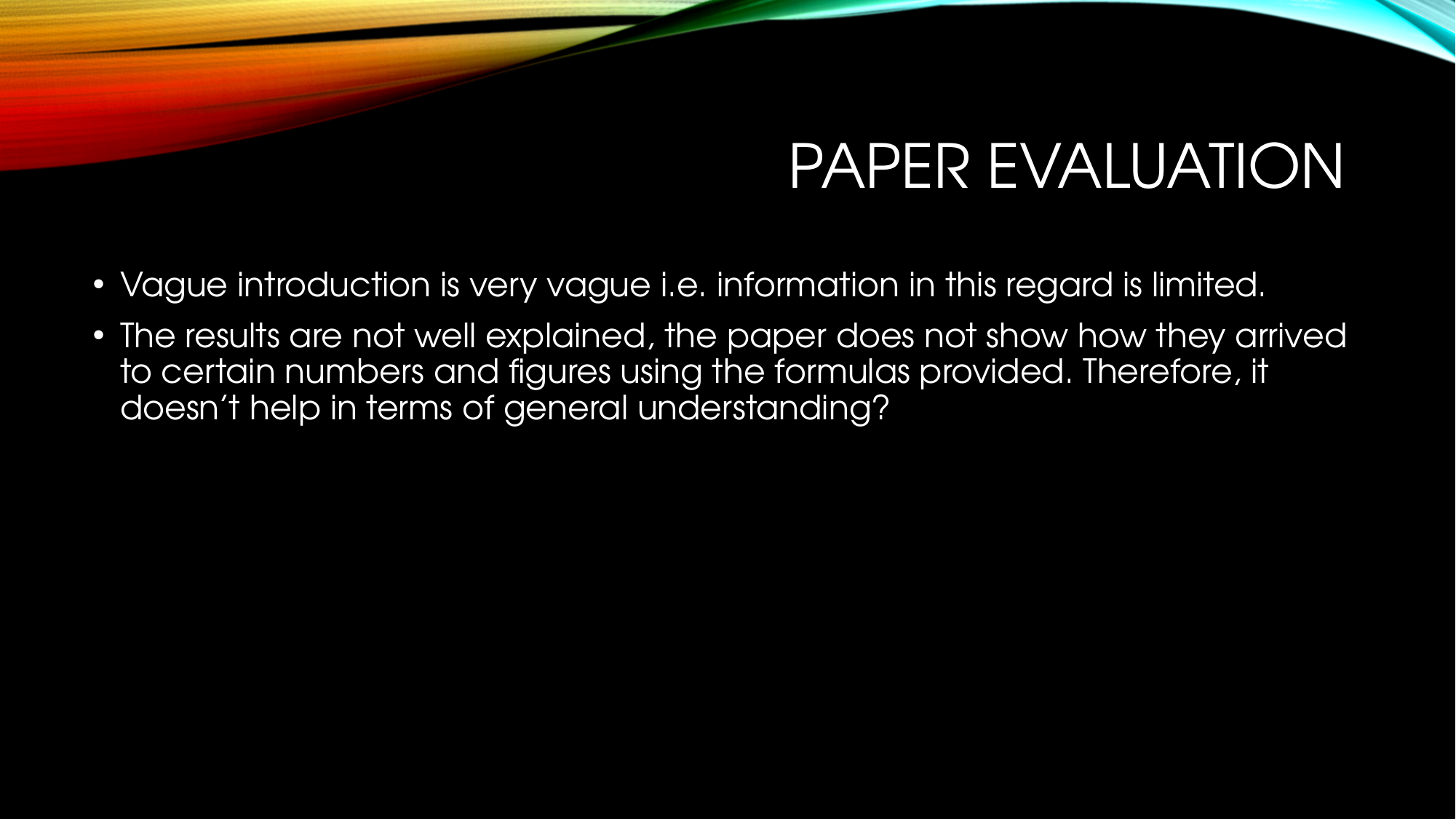

# Paper Evaluation
Vague introduction is very vague i.e. information in this regard is limited.
The results are not well explained, the paper does not show how they arrived to certain numbers and figures using the formulas provided. Therefore, it doesn’t help in terms of general understanding?